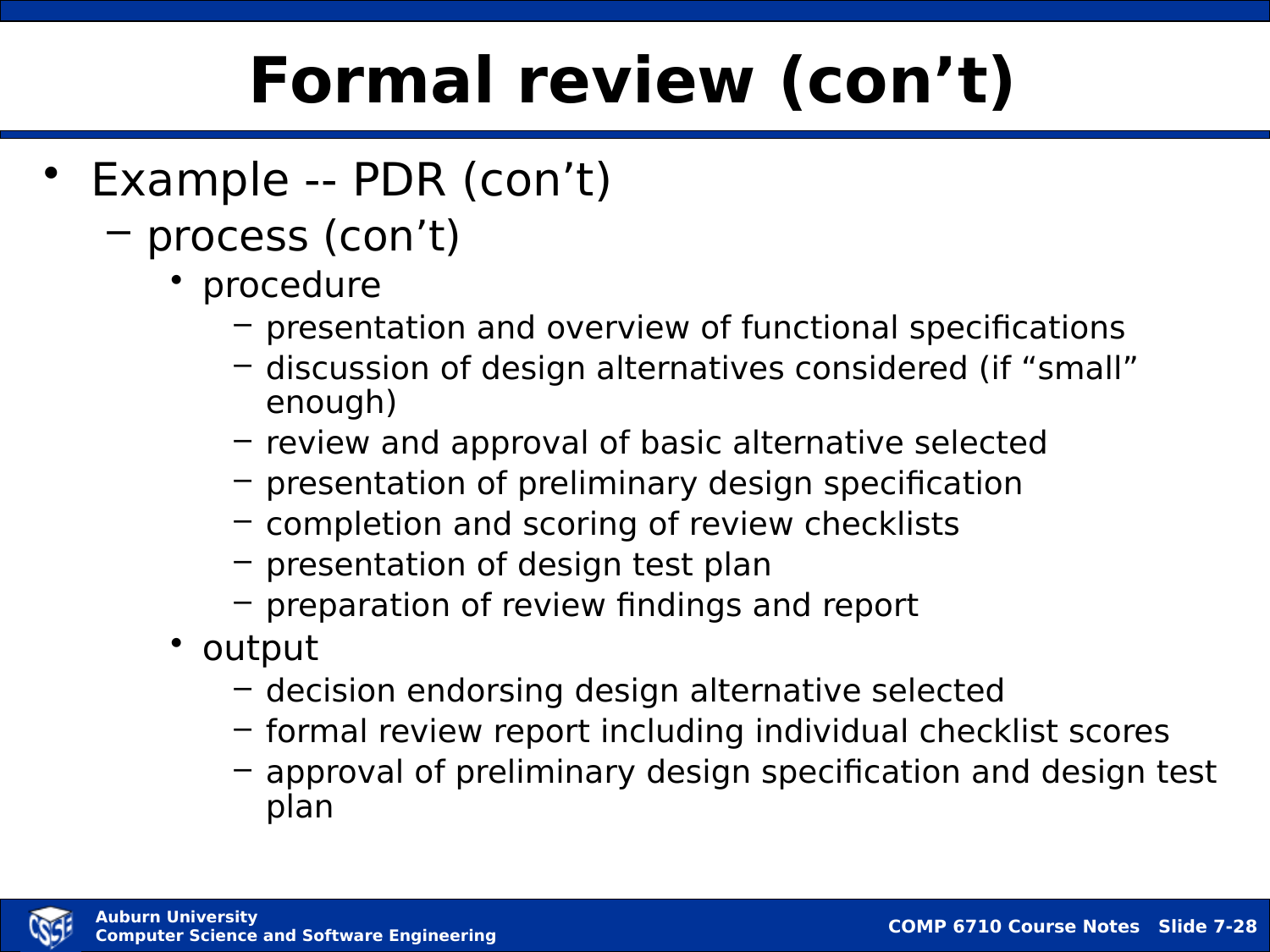

# Formal review (con’t)
Example -- PDR (con’t)
process (con’t)
procedure
presentation and overview of functional specifications
discussion of design alternatives considered (if “small” enough)
review and approval of basic alternative selected
presentation of preliminary design specification
completion and scoring of review checklists
presentation of design test plan
preparation of review findings and report
output
decision endorsing design alternative selected
formal review report including individual checklist scores
approval of preliminary design specification and design test plan